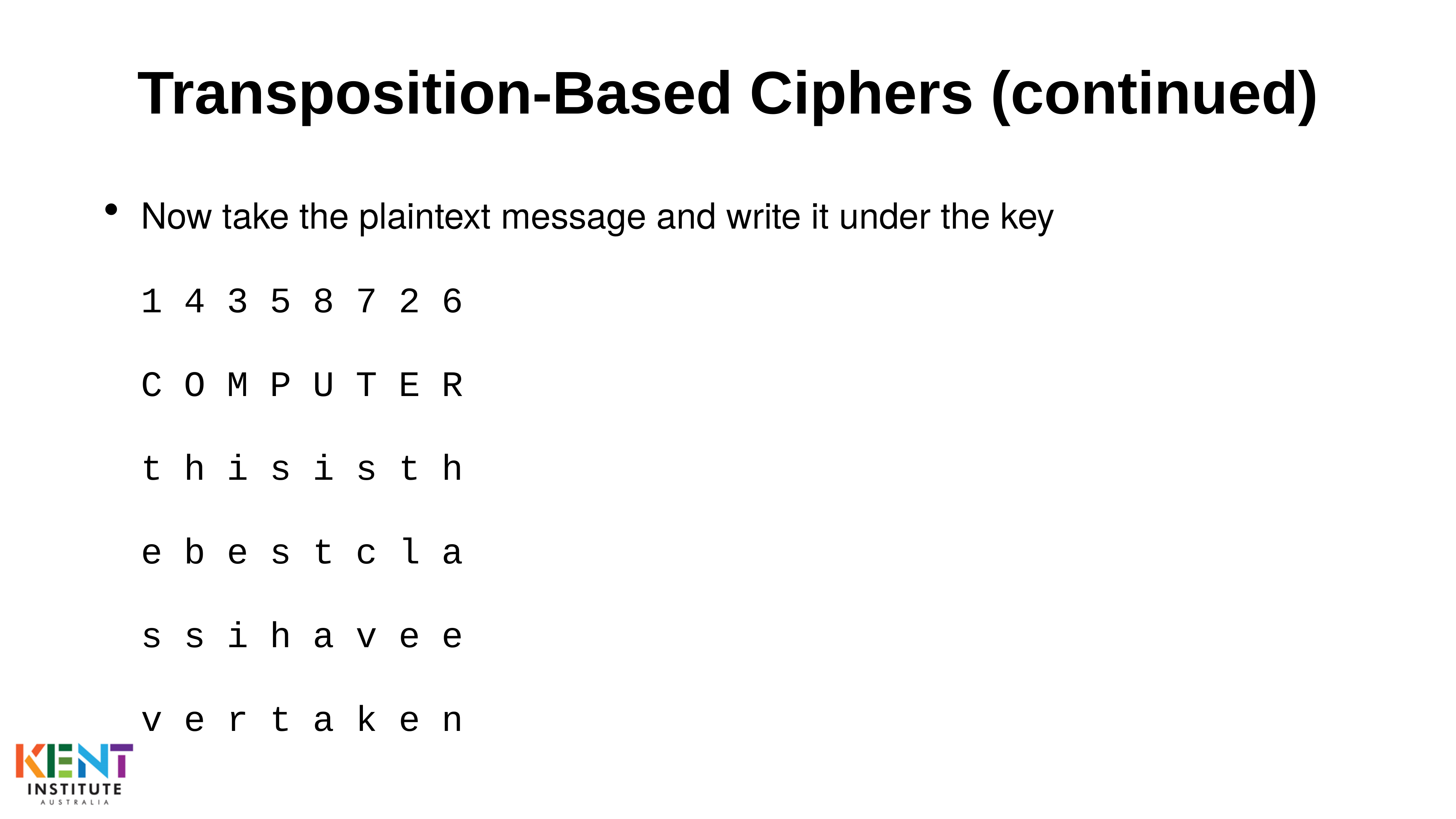

# Transposition-Based Ciphers (continued)

Now take the plaintext message and write it under the key
1 4 3 5 8 7 2 6
C O M P U T E R
t h i s i s t h
e b e s t c l a
s s i h a v e e
v e r t a k e n